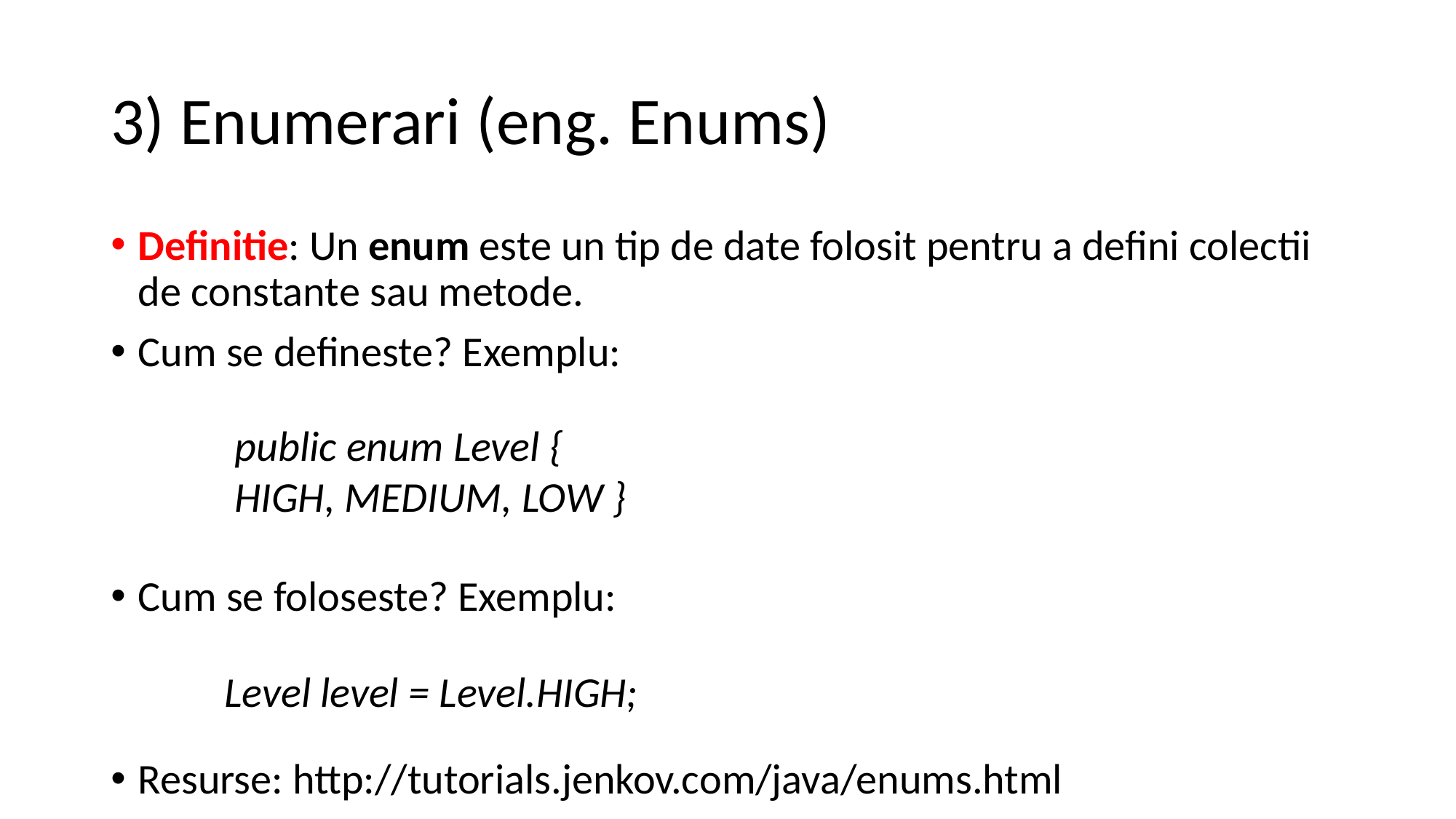

# 3) Enumerari (eng. Enums)
Definitie: Un enum este un tip de date folosit pentru a defini colectii de constante sau metode.
Cum se defineste? Exemplu:

Cum se foloseste? Exemplu:

Resurse: http://tutorials.jenkov.com/java/enums.html
public enum Level { 	HIGH, MEDIUM, LOW }
Level level = Level.HIGH;